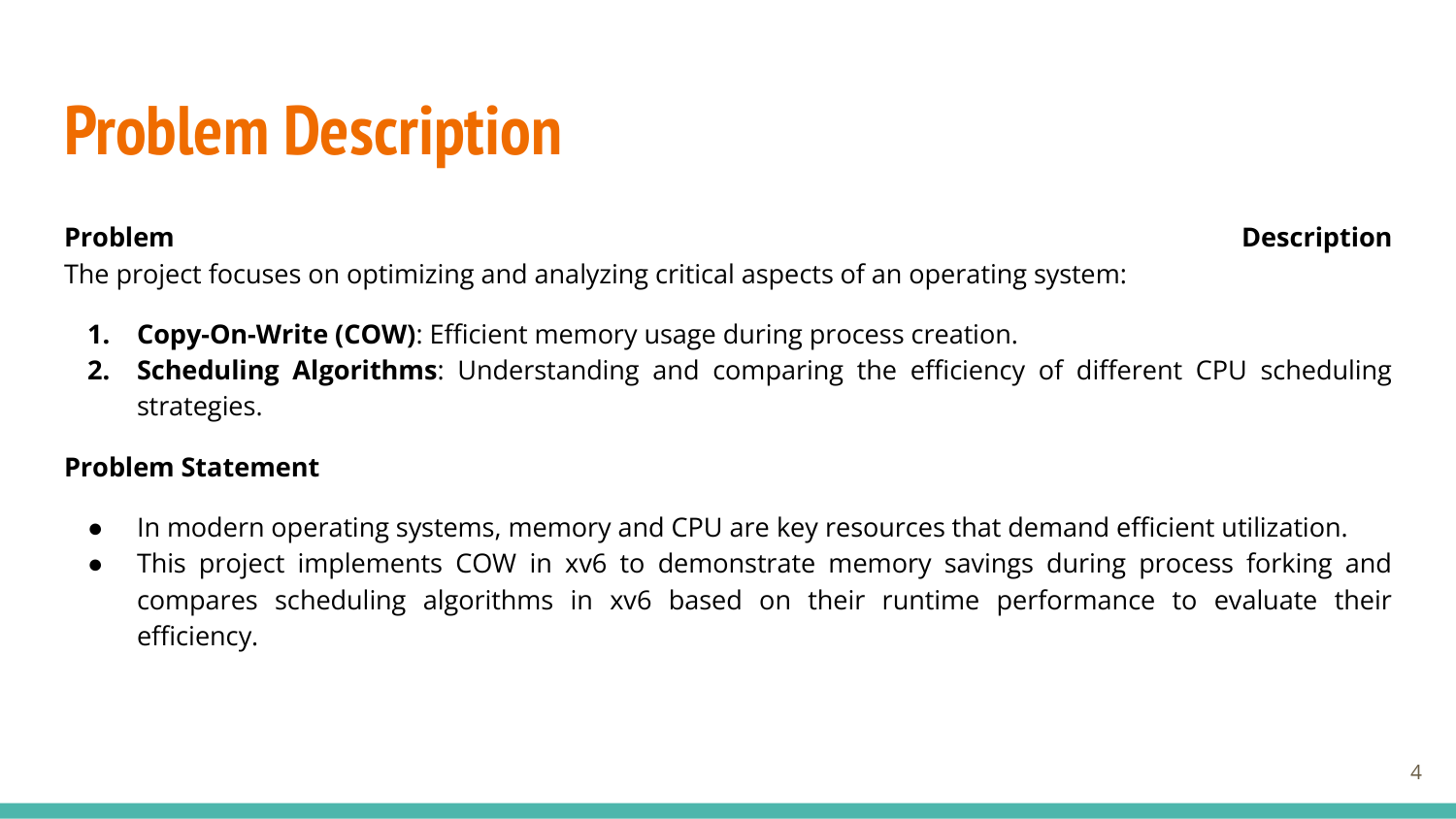

# Problem Description
Problem Description
The project focuses on optimizing and analyzing critical aspects of an operating system:
Copy-On-Write (COW): Efficient memory usage during process creation.
Scheduling Algorithms: Understanding and comparing the efficiency of different CPU scheduling strategies.
Problem Statement
In modern operating systems, memory and CPU are key resources that demand efficient utilization.
This project implements COW in xv6 to demonstrate memory savings during process forking and compares scheduling algorithms in xv6 based on their runtime performance to evaluate their efficiency.
4